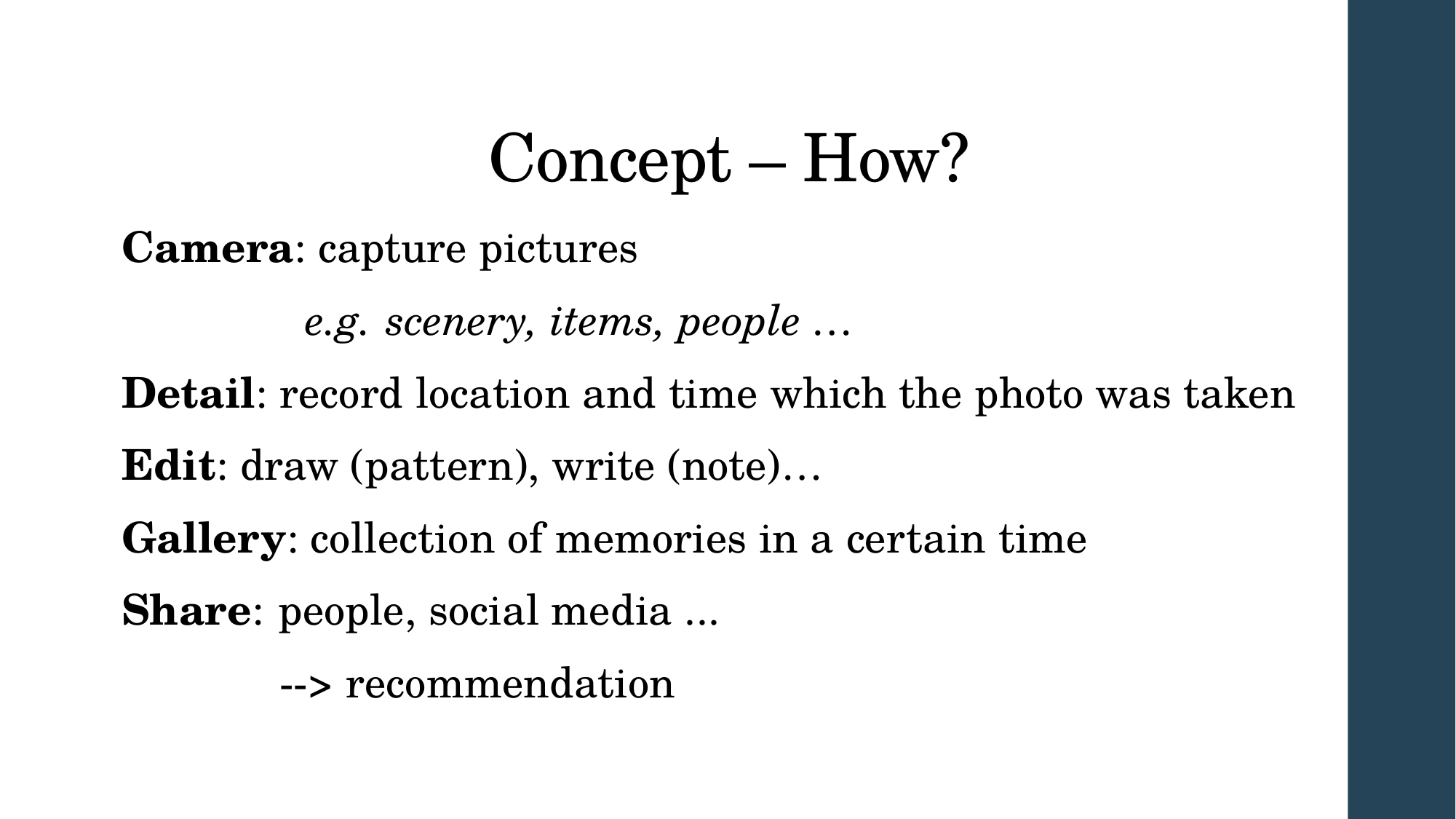

# Concept – How?
Camera: capture pictures
              e.g. scenery, items, people …
Detail: record location and time which the photo was taken
Edit: draw (pattern), write (note)…
Gallery: collection of memories in a certain time
Share: people, social media ...
            --> recommendation